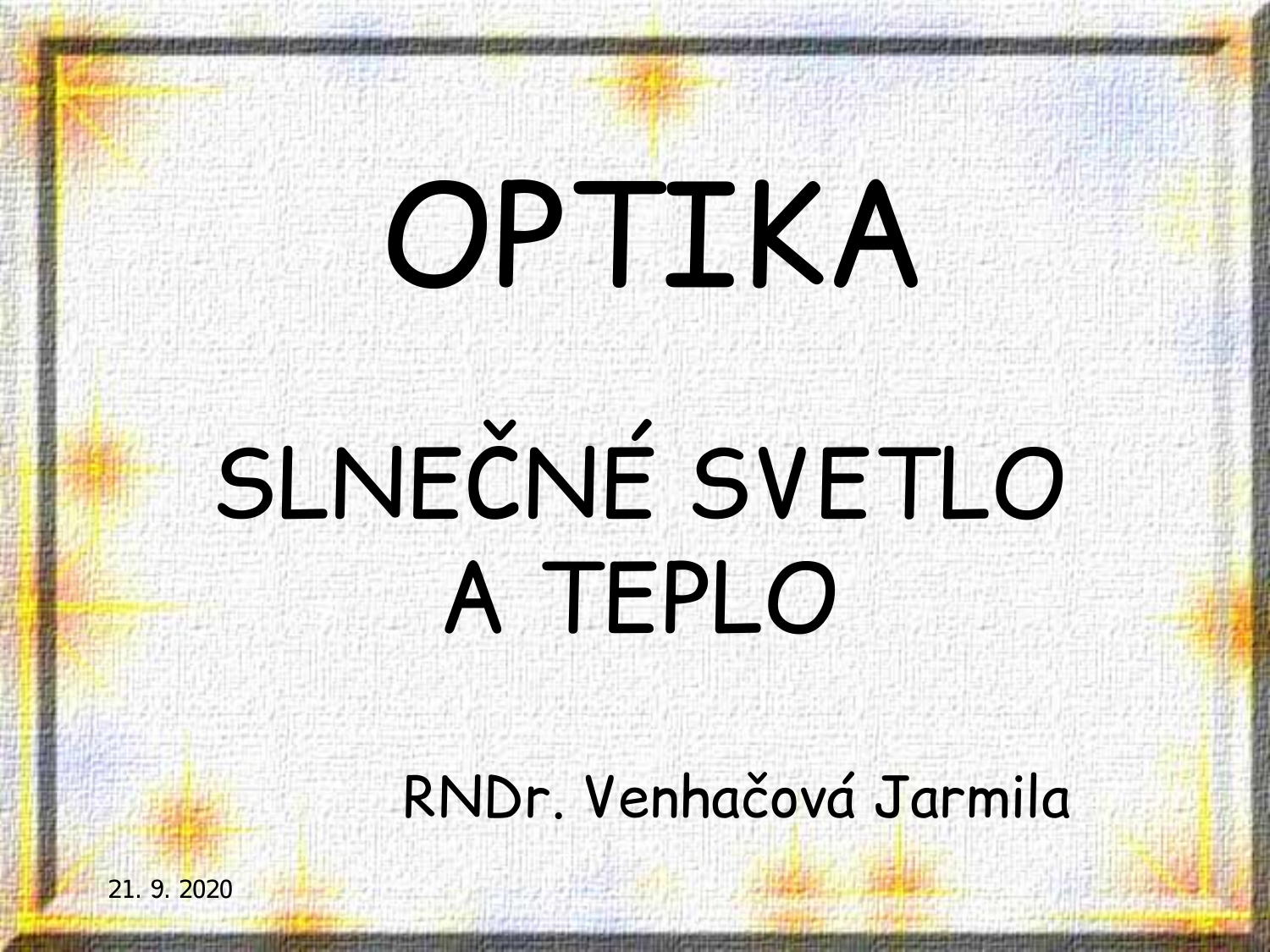

# OPTIKA
SLNEČNÉ SVETLO A TEPLO

RNDr. Venhačová Jarmila
21. 9. 2020